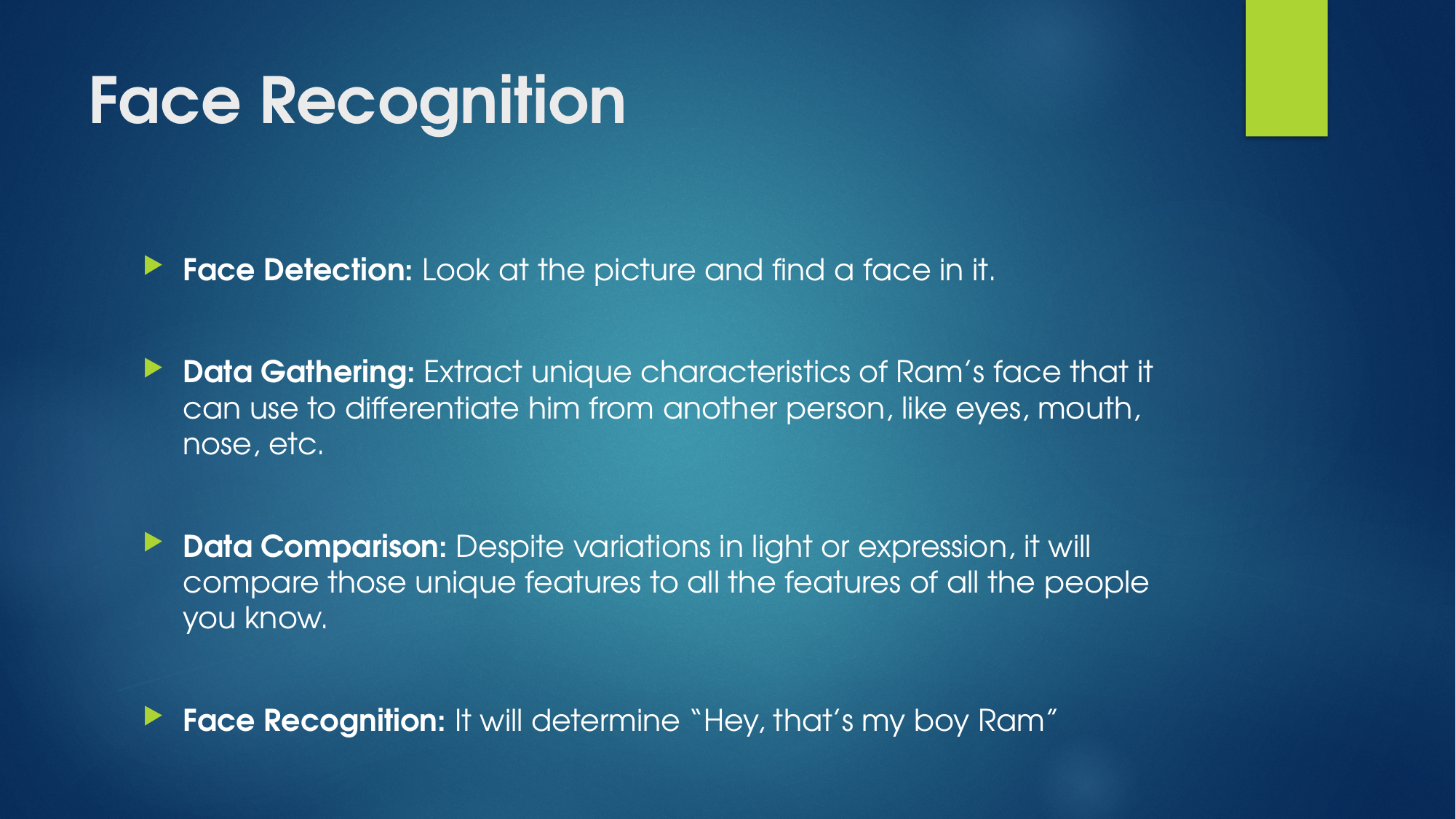

# Face Recognition
Face Detection: Look at the picture and find a face in it.

Data Gathering: Extract unique characteristics of Ram’s face that it can use to differentiate him from another person, like eyes, mouth, nose, etc.

Data Comparison: Despite variations in light or expression, it will compare those unique features to all the features of all the people you know.

Face Recognition: It will determine “Hey, that’s my boy Ram”